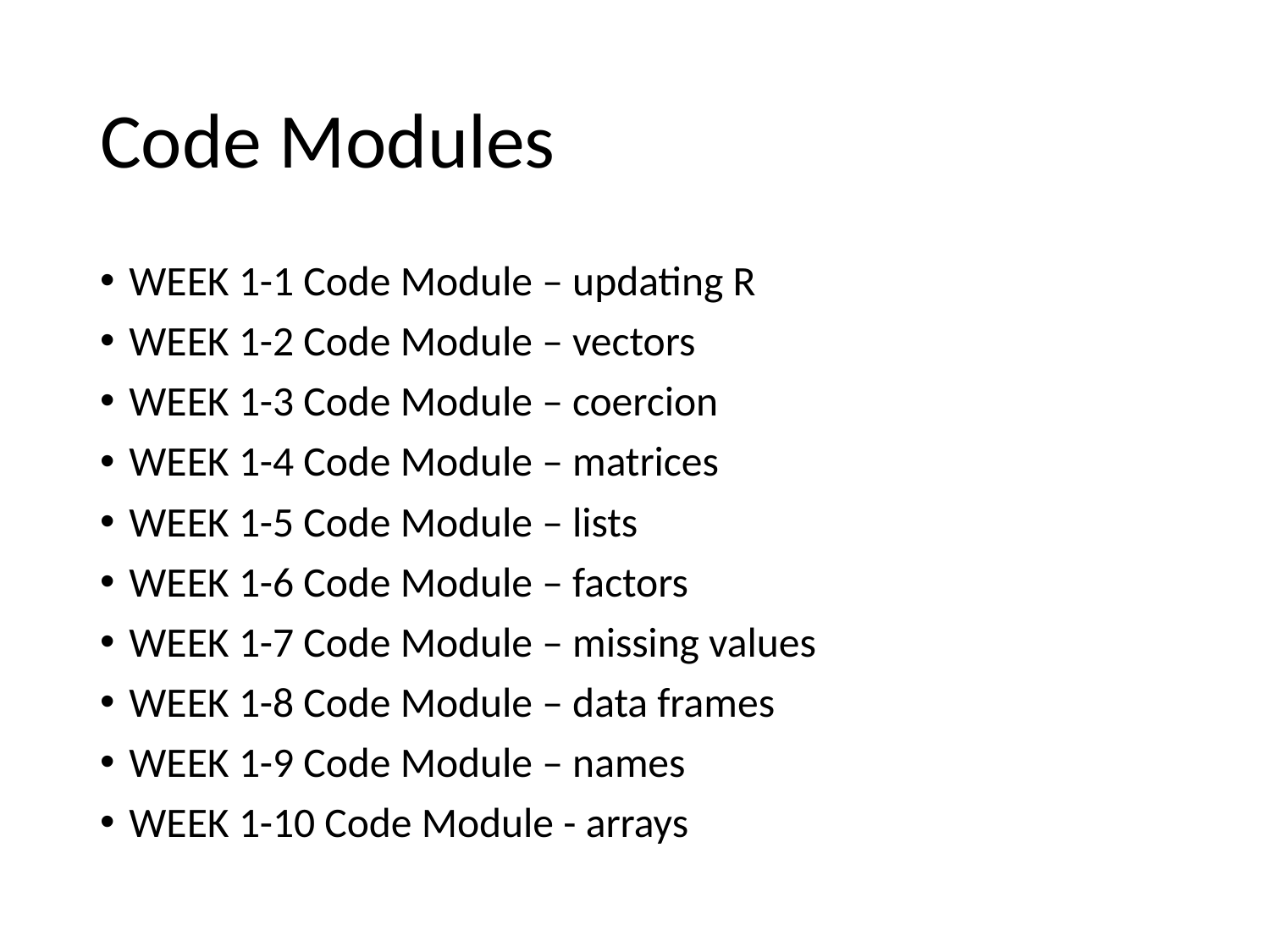

# Code Modules
WEEK 1-1 Code Module – updating R
WEEK 1-2 Code Module – vectors
WEEK 1-3 Code Module – coercion
WEEK 1-4 Code Module – matrices
WEEK 1-5 Code Module – lists
WEEK 1-6 Code Module – factors
WEEK 1-7 Code Module – missing values
WEEK 1-8 Code Module – data frames
WEEK 1-9 Code Module – names
WEEK 1-10 Code Module - arrays